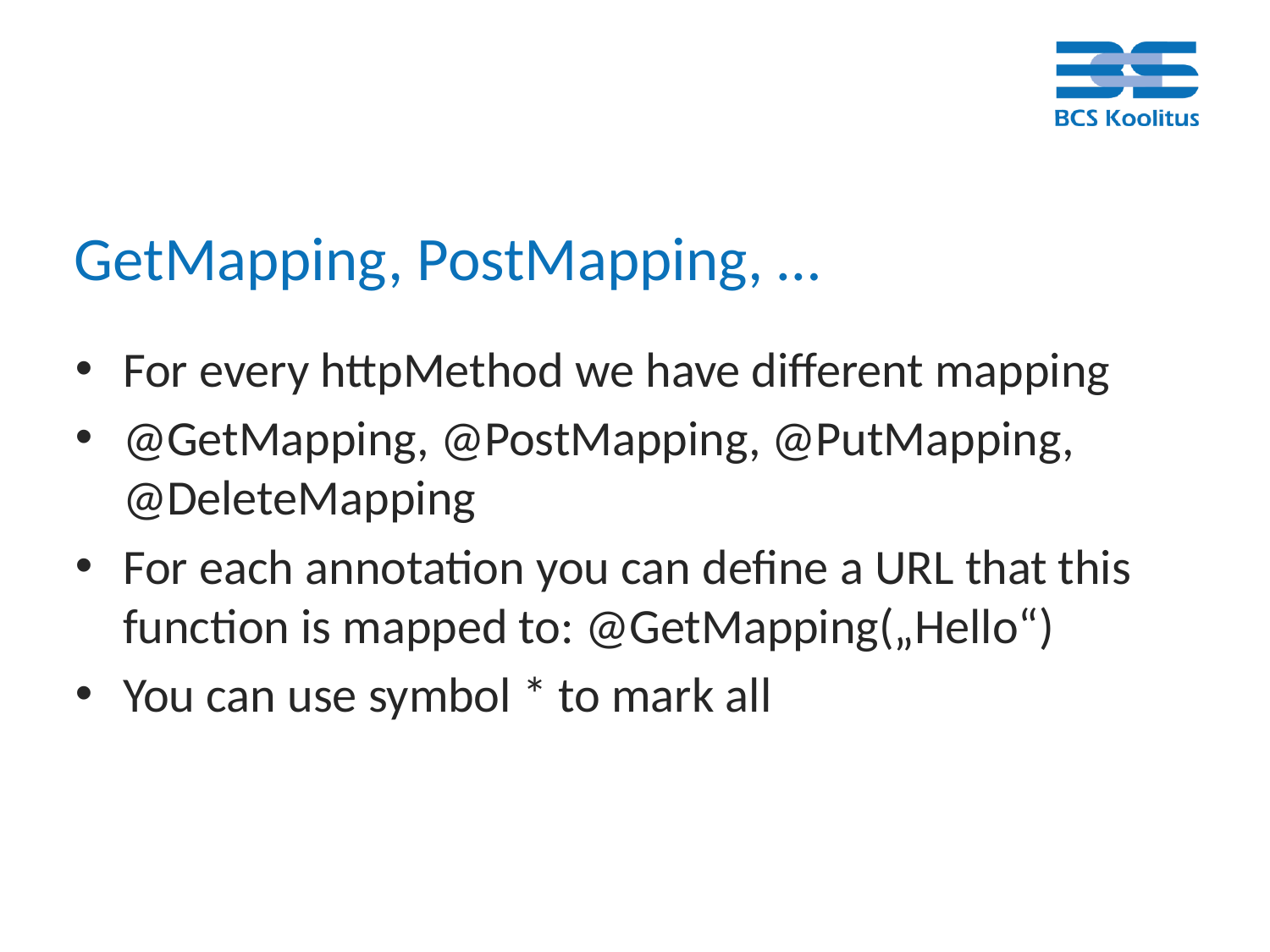

# GetMapping, PostMapping, …
For every httpMethod we have different mapping
@GetMapping, @PostMapping, @PutMapping, @DeleteMapping
For each annotation you can define a URL that this function is mapped to: @GetMapping(„Hello“)
You can use symbol * to mark all